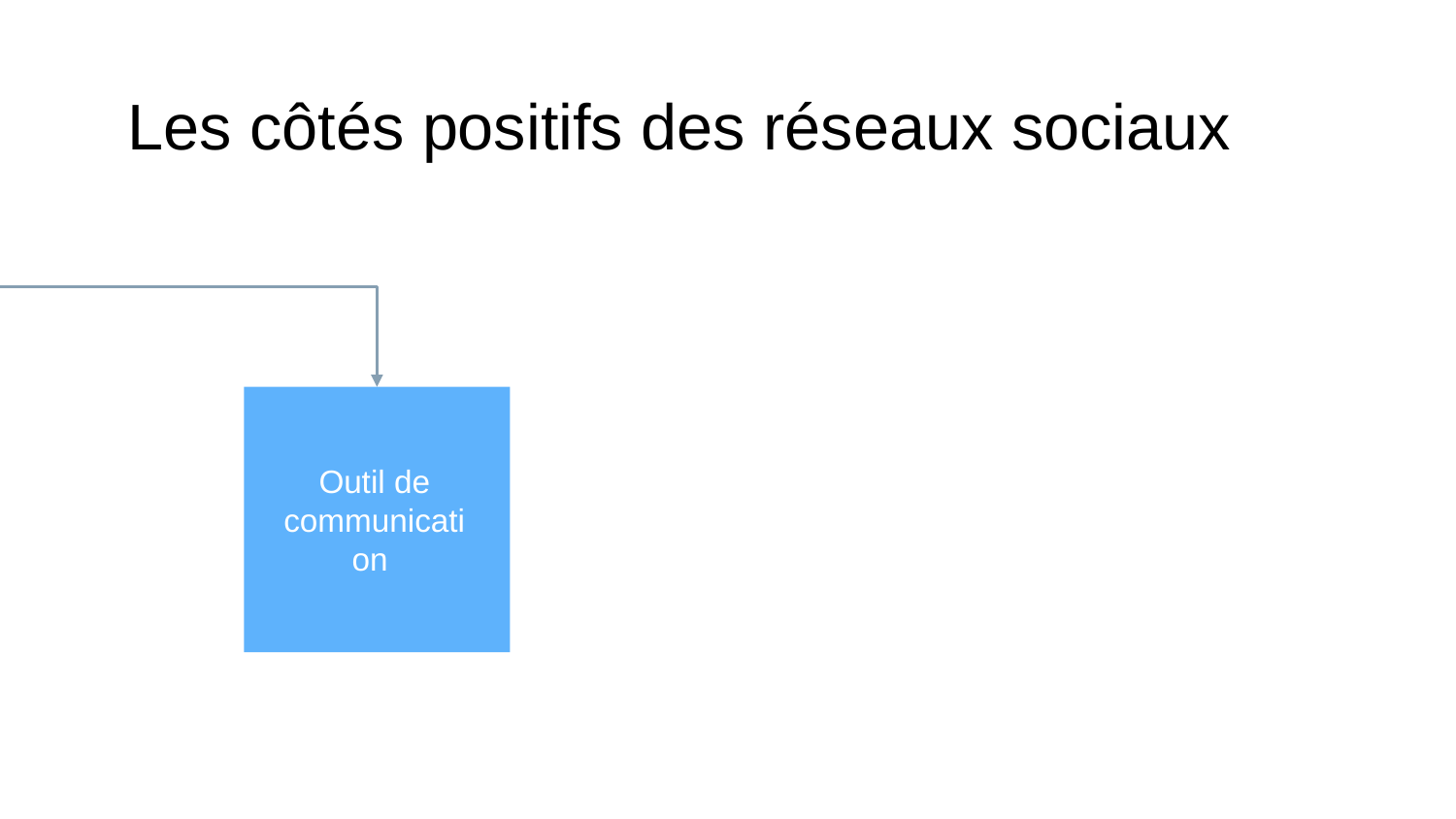

# Les côtés positifs des réseaux sociaux

Outil de communication